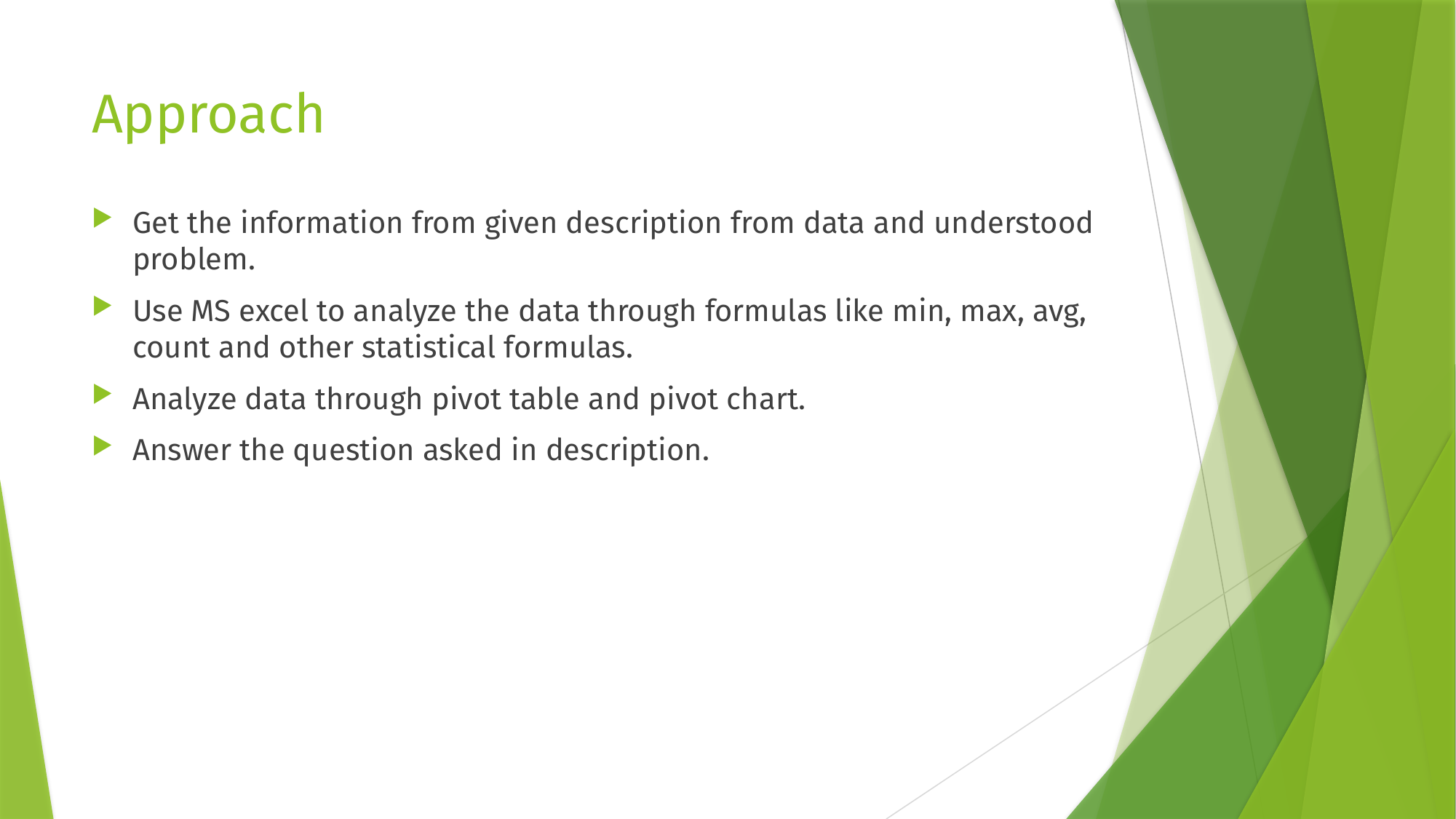

# Approach
Get the information from given description from data and understood problem.
Use MS excel to analyze the data through formulas like min, max, avg, count and other statistical formulas.
Analyze data through pivot table and pivot chart.
Answer the question asked in description.